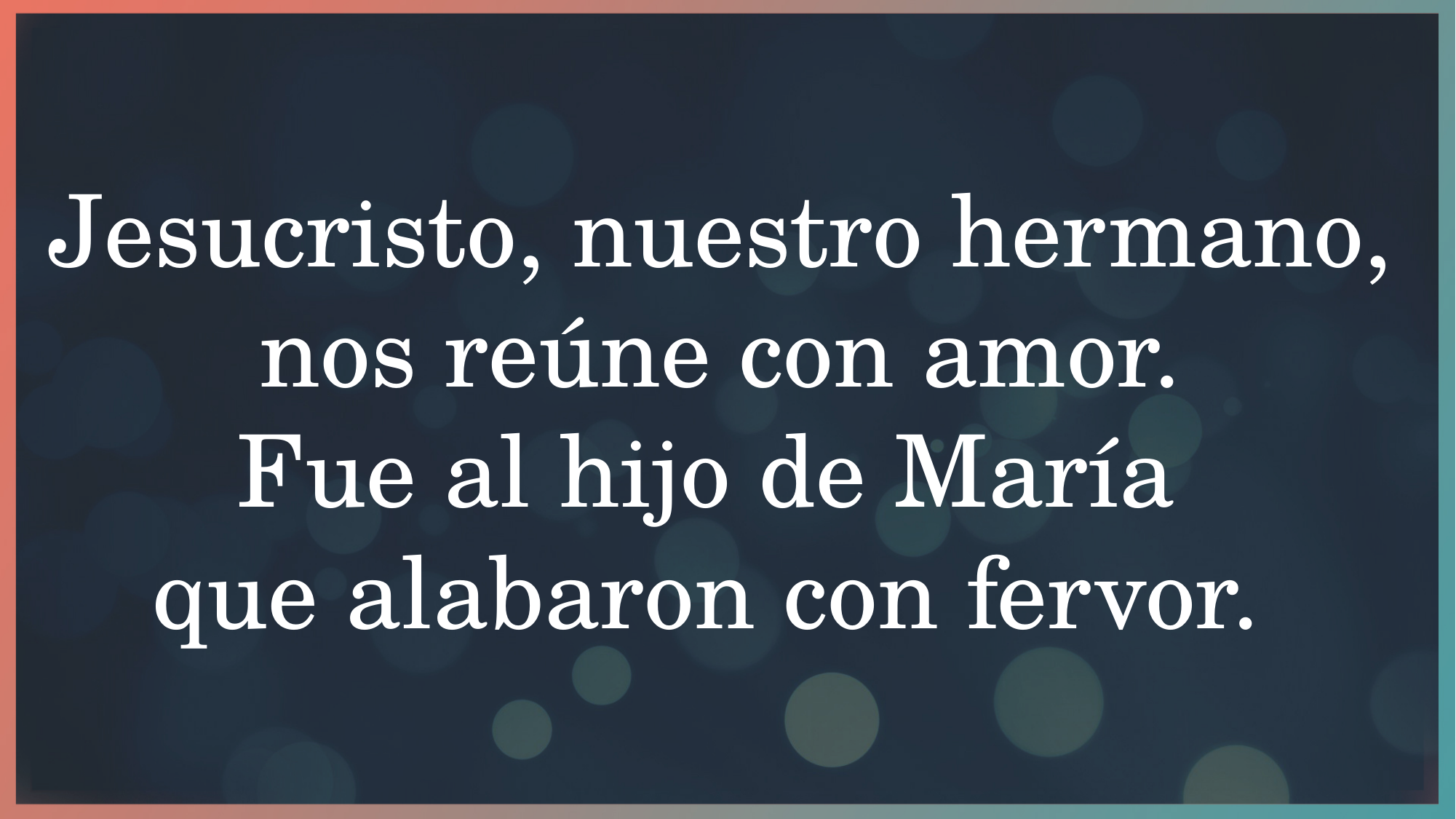

Jesucristo, nuestro hermano, nos reúne con amor.
Fue al hijo de María
que alabaron con fervor.